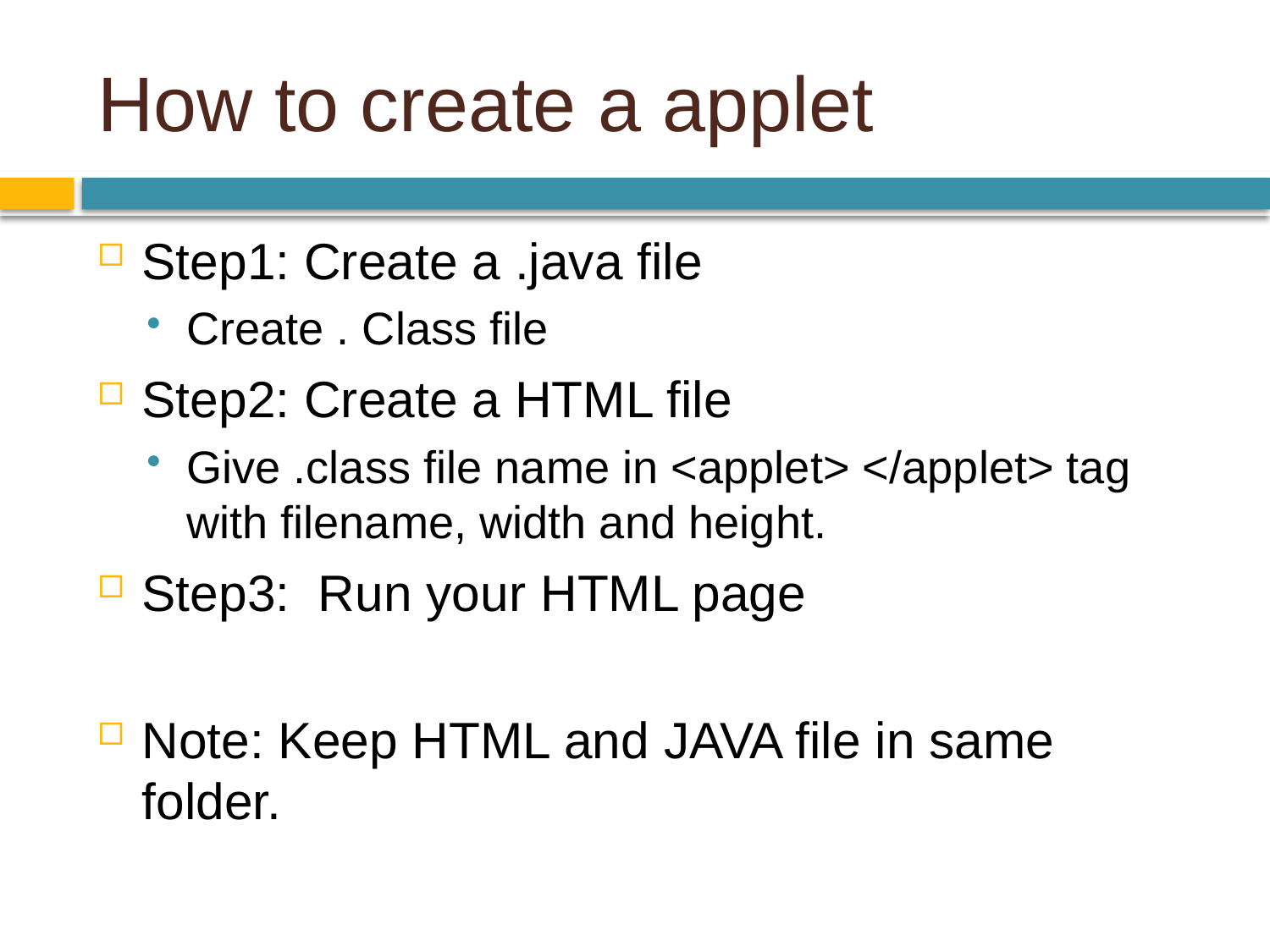

# How to create a applet
Step1: Create a .java file
Create . Class file
Step2: Create a HTML file
Give .class file name in <applet> </applet> tag with filename, width and height.
Step3:  Run your HTML page

Note: Keep HTML and JAVA file in same folder.